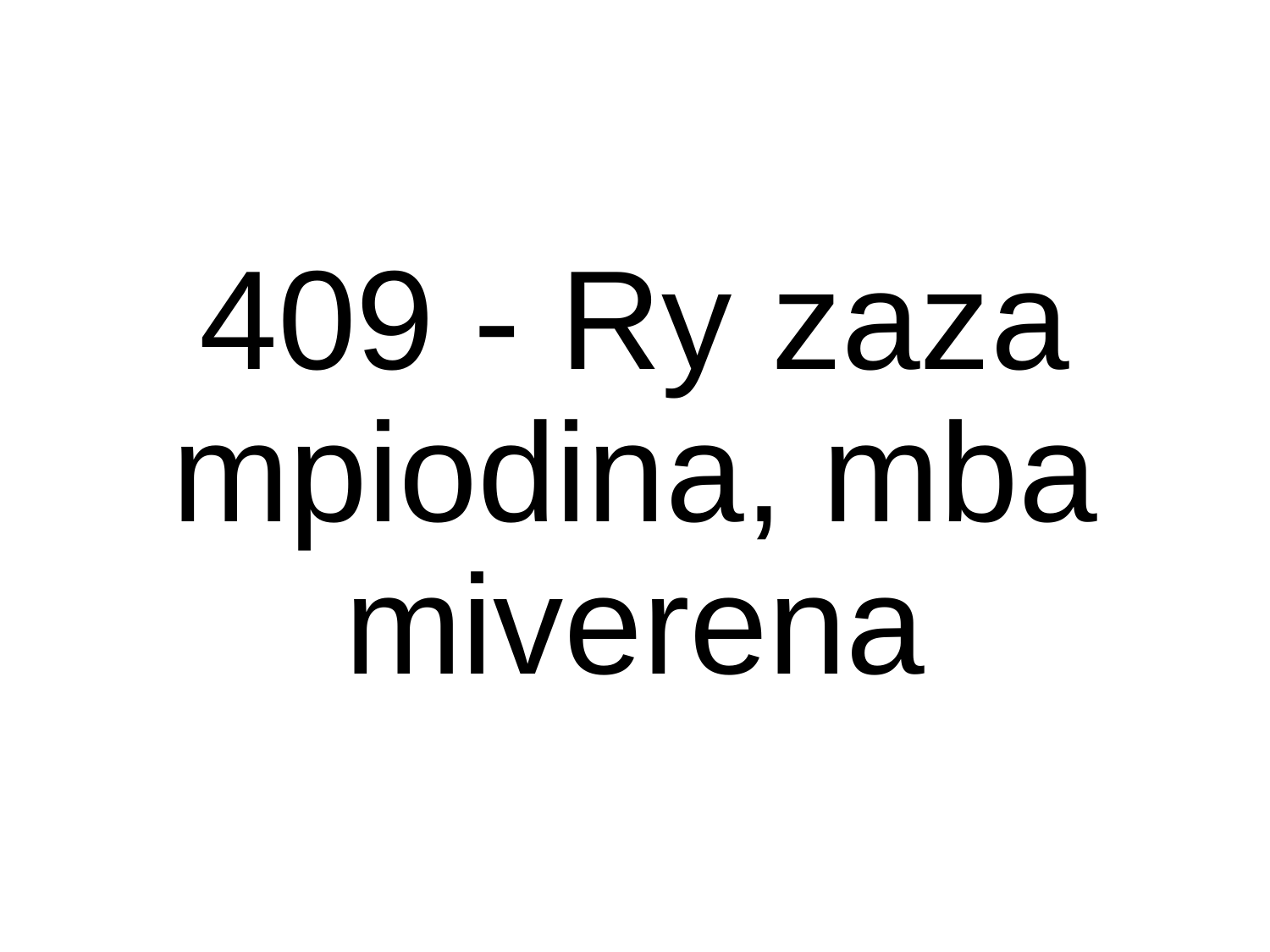

409 - Ry zaza mpiodina, mba miverena